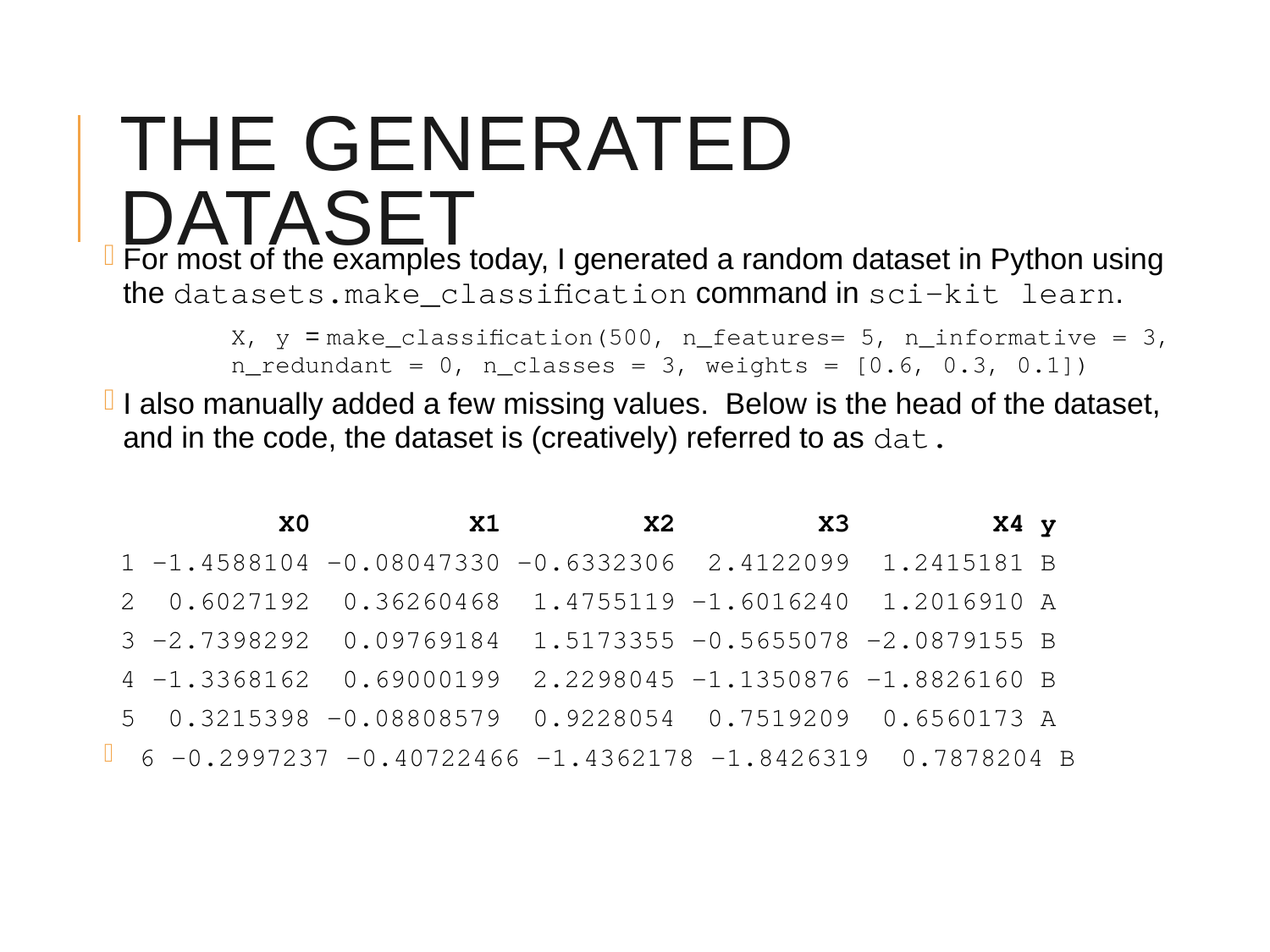

# The Generated Dataset
For most of the examples today, I generated a random dataset in Python using the datasets.make_classification command in sci-kit learn.
	X, y = make_classification(500, n_features= 5, n_informative = 3, 	n_redundant = 0, n_classes = 3, weights = [0.6, 0.3, 0.1])
I also manually added a few missing values.  Below is the head of the dataset, and in the code, the dataset is (creatively) referred to as dat.

           X0          X1         X2         X3         X4 y
 1 -1.4588104 -0.08047330 -0.6332306  2.4122099  1.2415181 B
 2  0.6027192  0.36260468  1.4755119 -1.6016240  1.2016910 A
 3 -2.7398292  0.09769184  1.5173355 -0.5655078 -2.0879155 B
 4 -1.3368162  0.69000199  2.2298045 -1.1350876 -1.8826160 B
 5  0.3215398 -0.08808579  0.9228054  0.7519209  0.6560173 A
 6 -0.2997237 -0.40722466 -1.4362178 -1.8426319  0.7878204 B